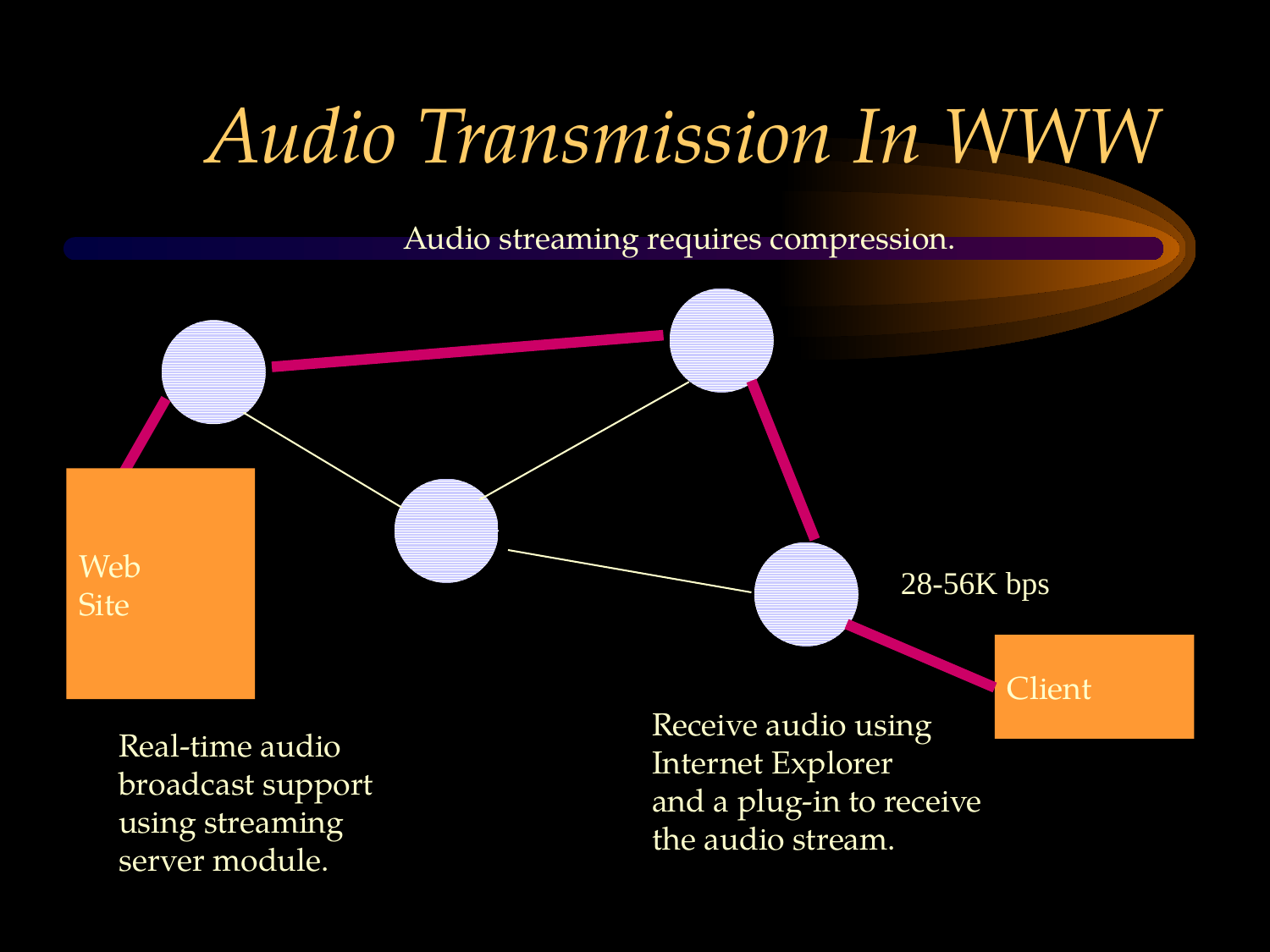

# Audio Transmission In WWW
Audio streaming requires compression.

Web
Site

28-56K bps

Client
Receive audio using
Internet Explorer
and a plug-in to receive
the audio stream.
Real-time audio
broadcast support
using streaming
server module.